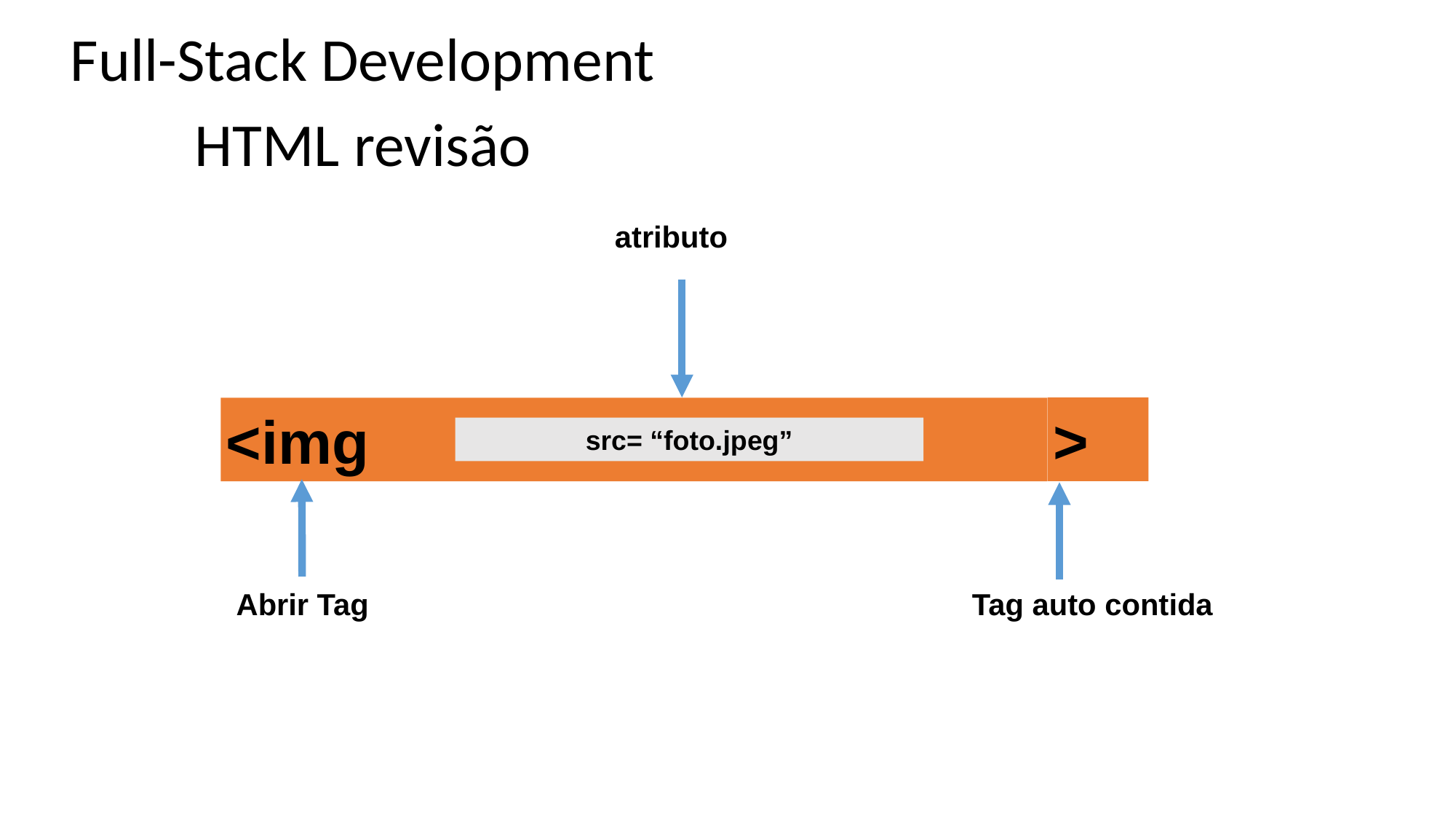

Full-Stack Development
HTML revisão
atributo

>
<img
src= “foto.jpeg”

Abrir Tag
Tag auto contida